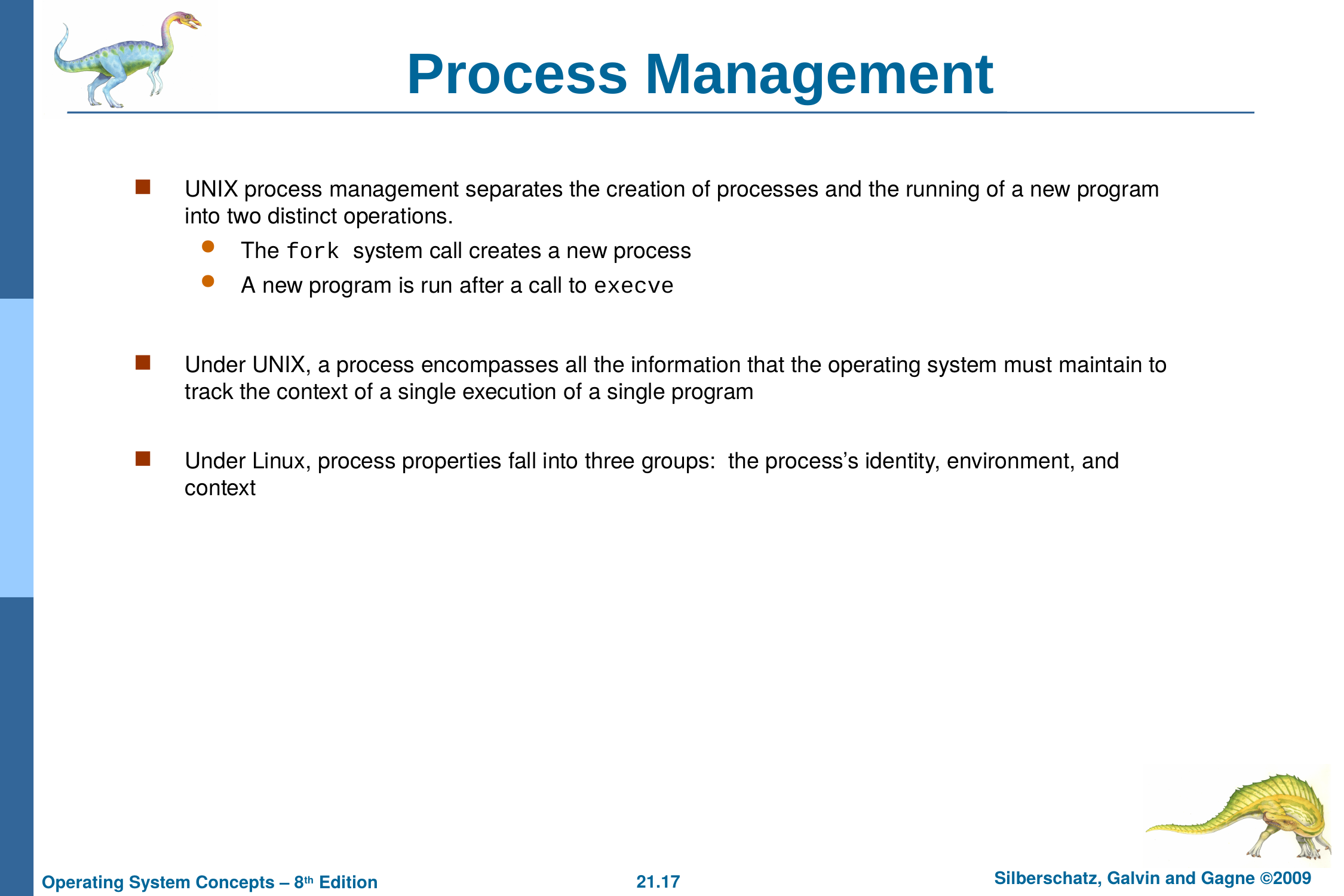

# Process Management
UNIX process management separates the creation of processes and the running of a new program into two distinct operations.
The fork system call creates a new process
A new program is run after a call to execve

Under UNIX, a process encompasses all the information that the operating system must maintain to track the context of a single execution of a single program

Under Linux, process properties fall into three groups:  the process’s identity, environment, and context